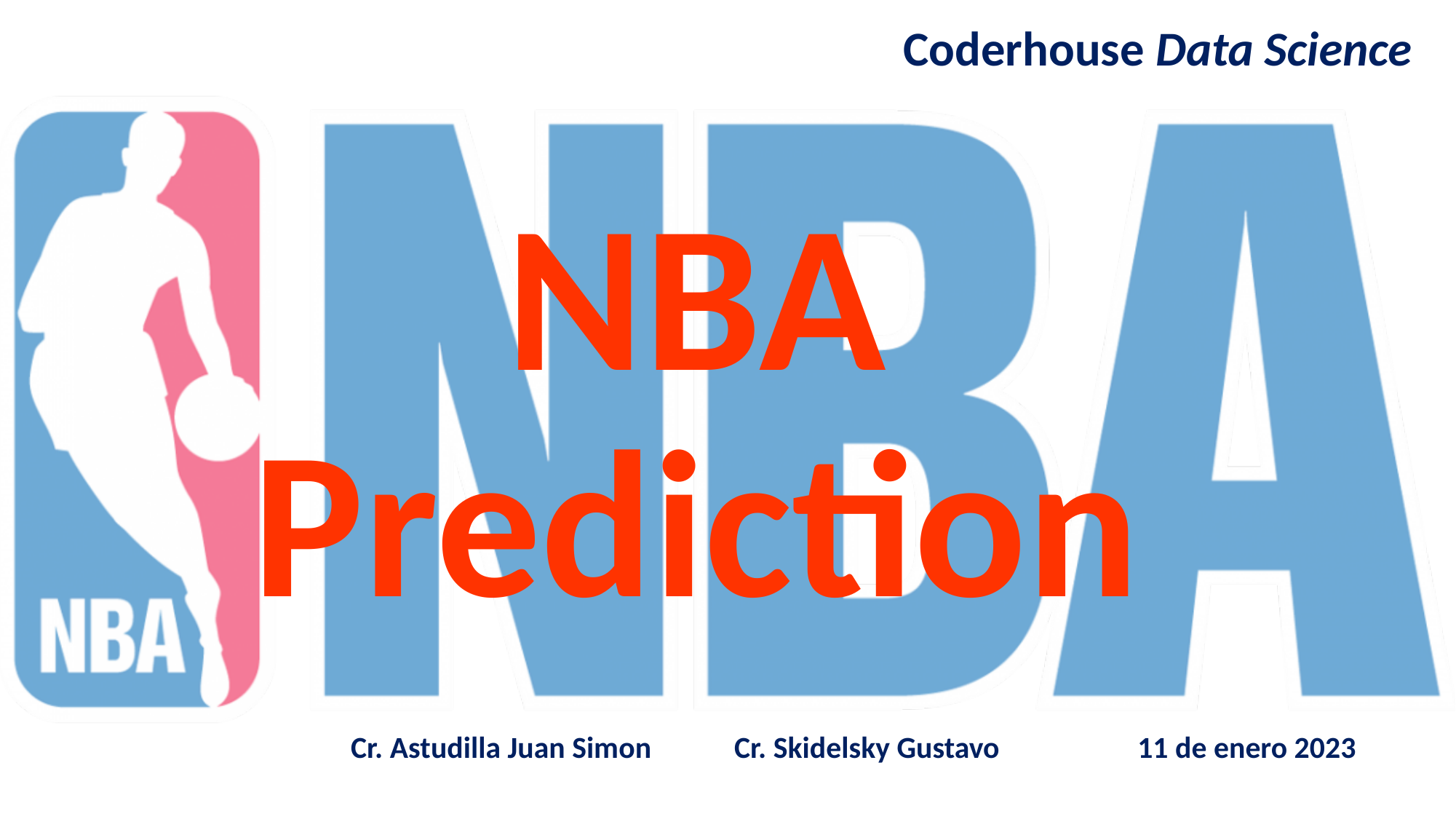

Coderhouse Data Science
# NBA Prediction
Cr. Astudilla Juan Simon            Cr. Skidelsky Gustavo                    11 de enero 2023